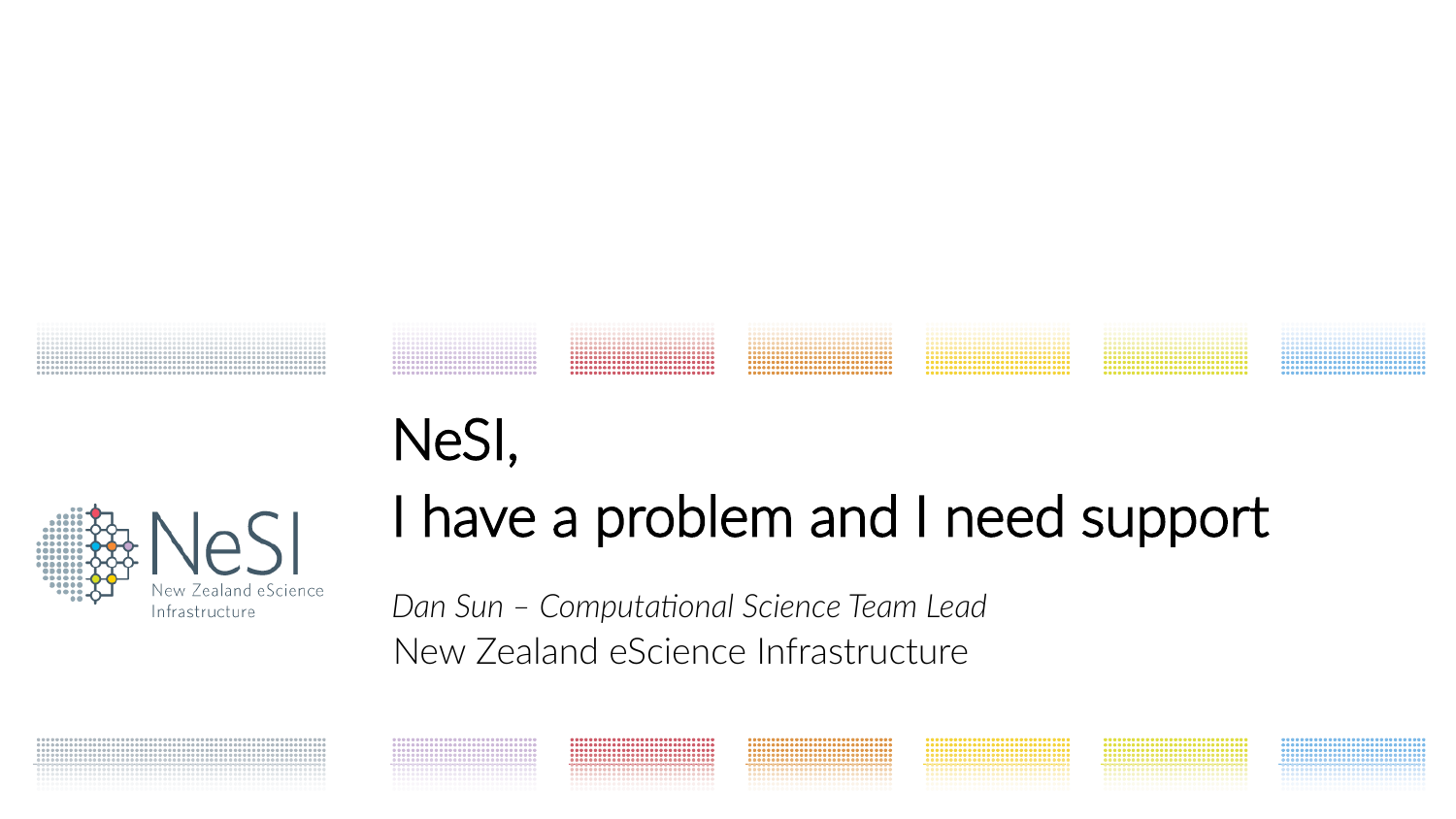

# NeSI, I have a problem and I need support Dan Sun – Computational Science Team Lead